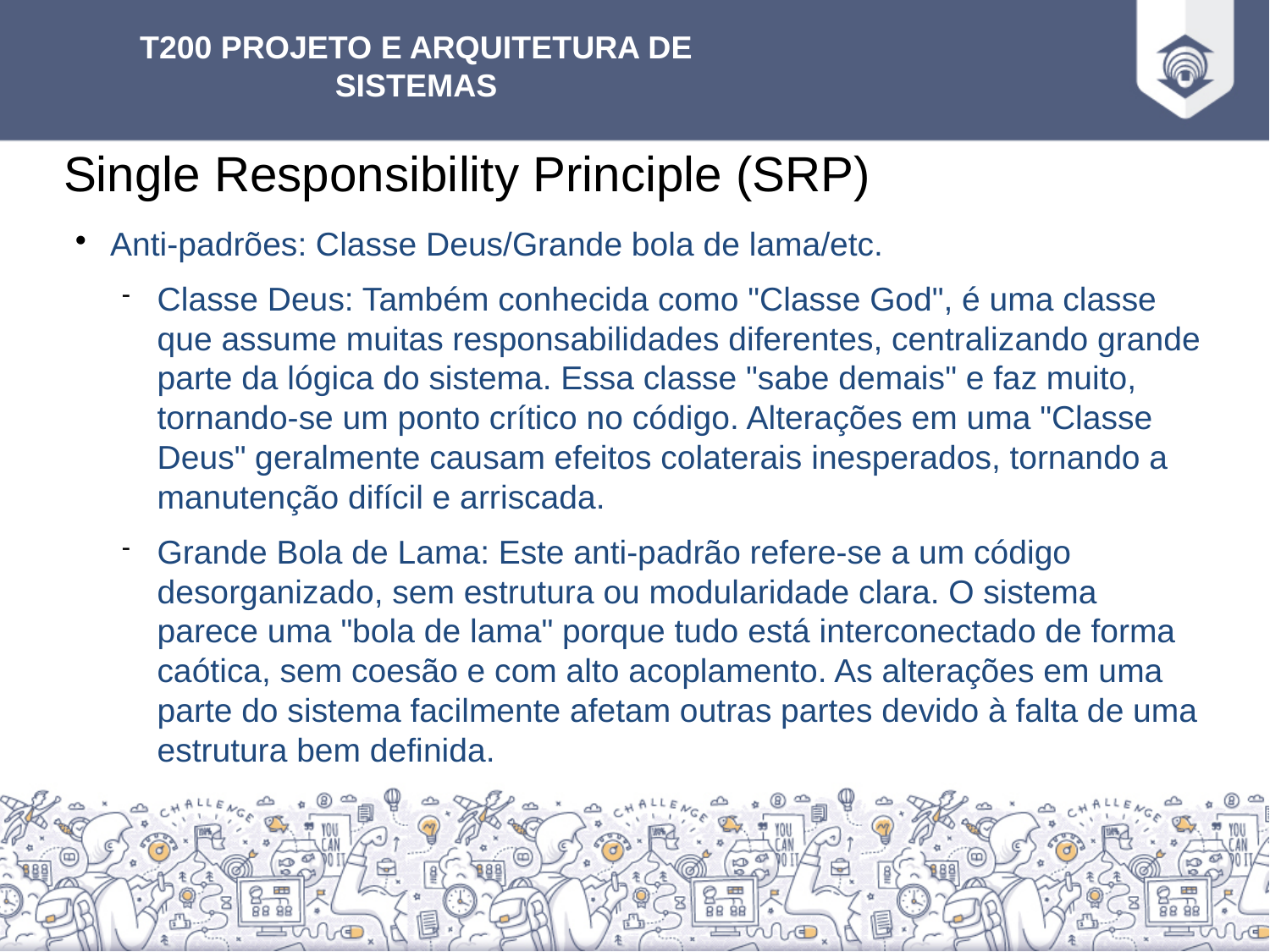

# Single Responsibility Principle (SRP)
Anti-padrões: Classe Deus/Grande bola de lama/etc.
Classe Deus: Também conhecida como "Classe God", é uma classe que assume muitas responsabilidades diferentes, centralizando grande parte da lógica do sistema. Essa classe "sabe demais" e faz muito, tornando-se um ponto crítico no código. Alterações em uma "Classe Deus" geralmente causam efeitos colaterais inesperados, tornando a manutenção difícil e arriscada.
Grande Bola de Lama: Este anti-padrão refere-se a um código desorganizado, sem estrutura ou modularidade clara. O sistema parece uma "bola de lama" porque tudo está interconectado de forma caótica, sem coesão e com alto acoplamento. As alterações em uma parte do sistema facilmente afetam outras partes devido à falta de uma estrutura bem definida.